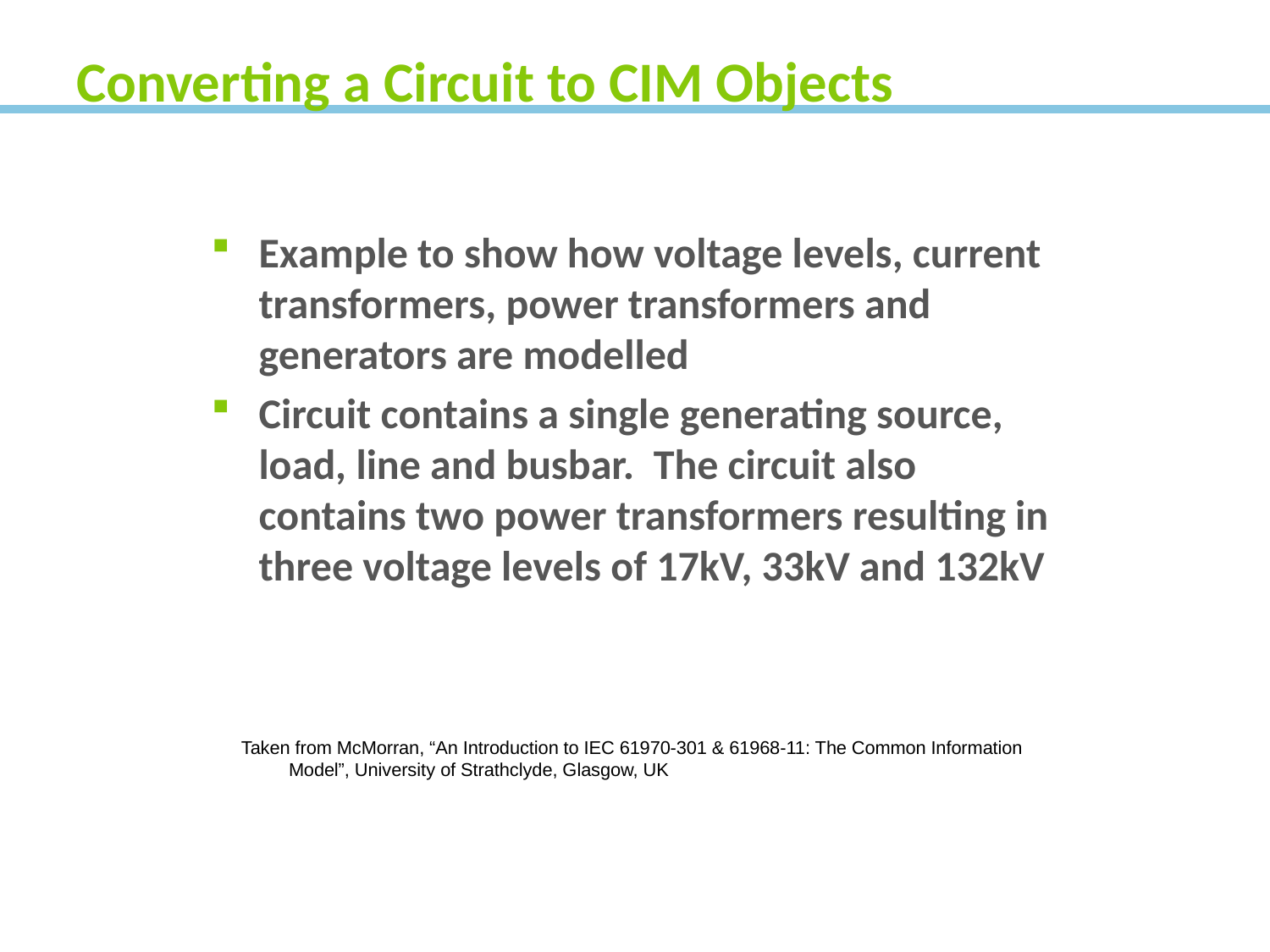

# Converting a Circuit to CIM Objects
Example to show how voltage levels, current transformers, power transformers and generators are modelled
Circuit contains a single generating source, load, line and busbar.  The circuit also contains two power transformers resulting in three voltage levels of 17kV, 33kV and 132kV
Taken from McMorran, “An Introduction to IEC 61970-301 & 61968-11: The Common Information Model”, University of Strathclyde, Glasgow, UK